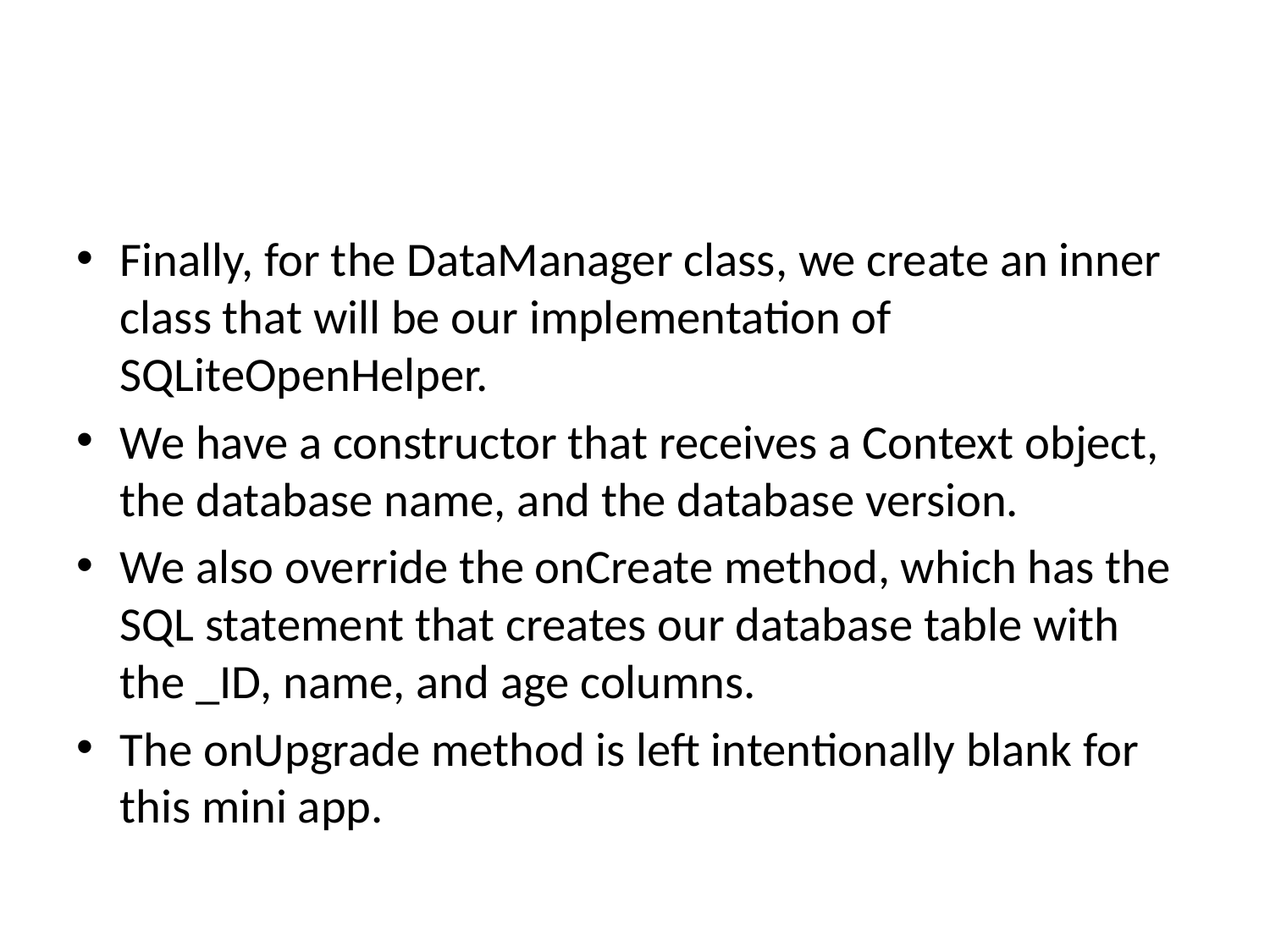

#
Finally, for the DataManager class, we create an inner class that will be our implementation of SQLiteOpenHelper.
We have a constructor that receives a Context object, the database name, and the database version.
We also override the onCreate method, which has the SQL statement that creates our database table with the _ID, name, and age columns.
The onUpgrade method is left intentionally blank for this mini app.